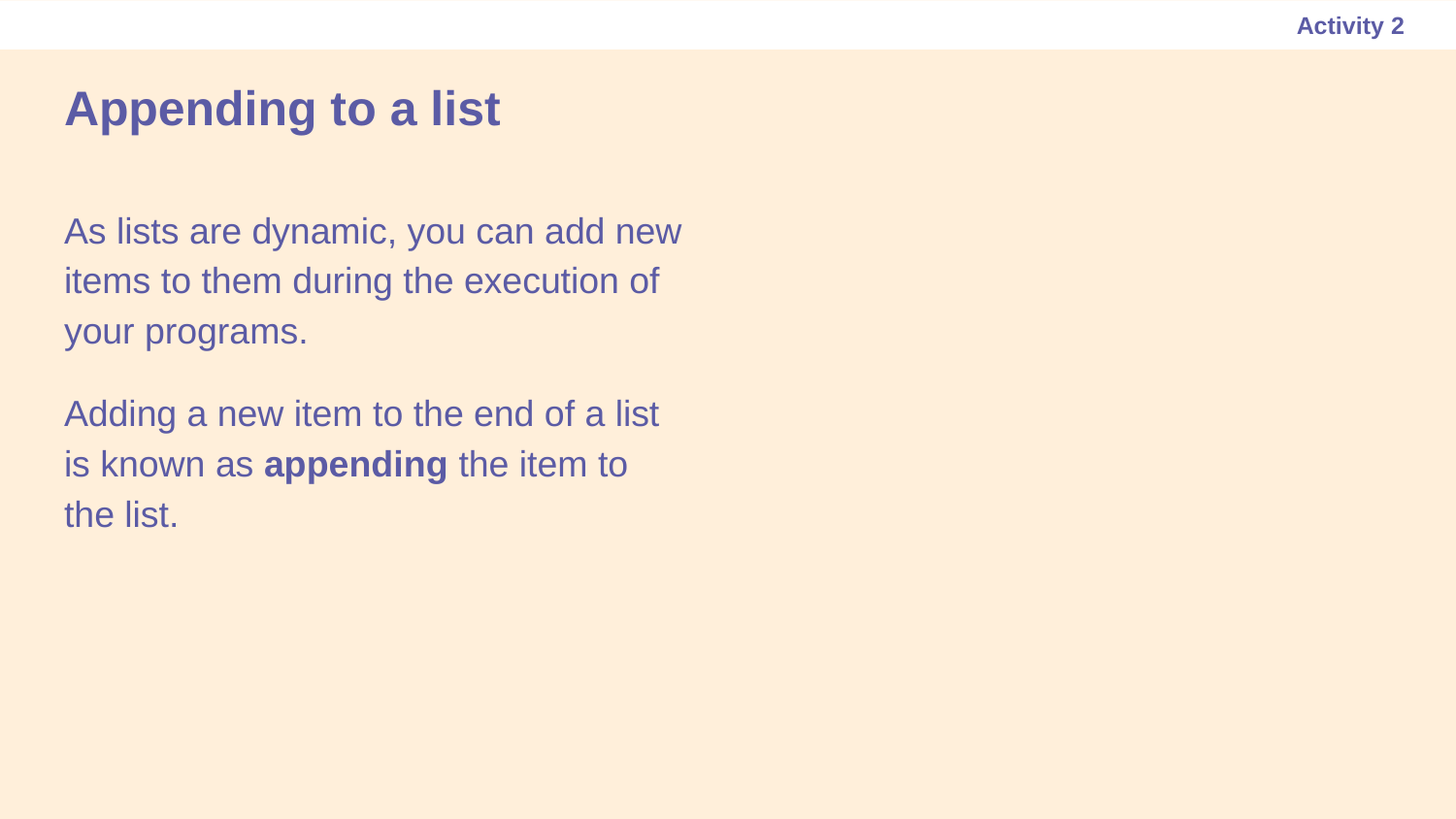

Activity 2
# Appending to a list
As lists are dynamic, you can add new items to them during the execution of your programs.
Adding a new item to the end of a list is known as appending the item to the list.